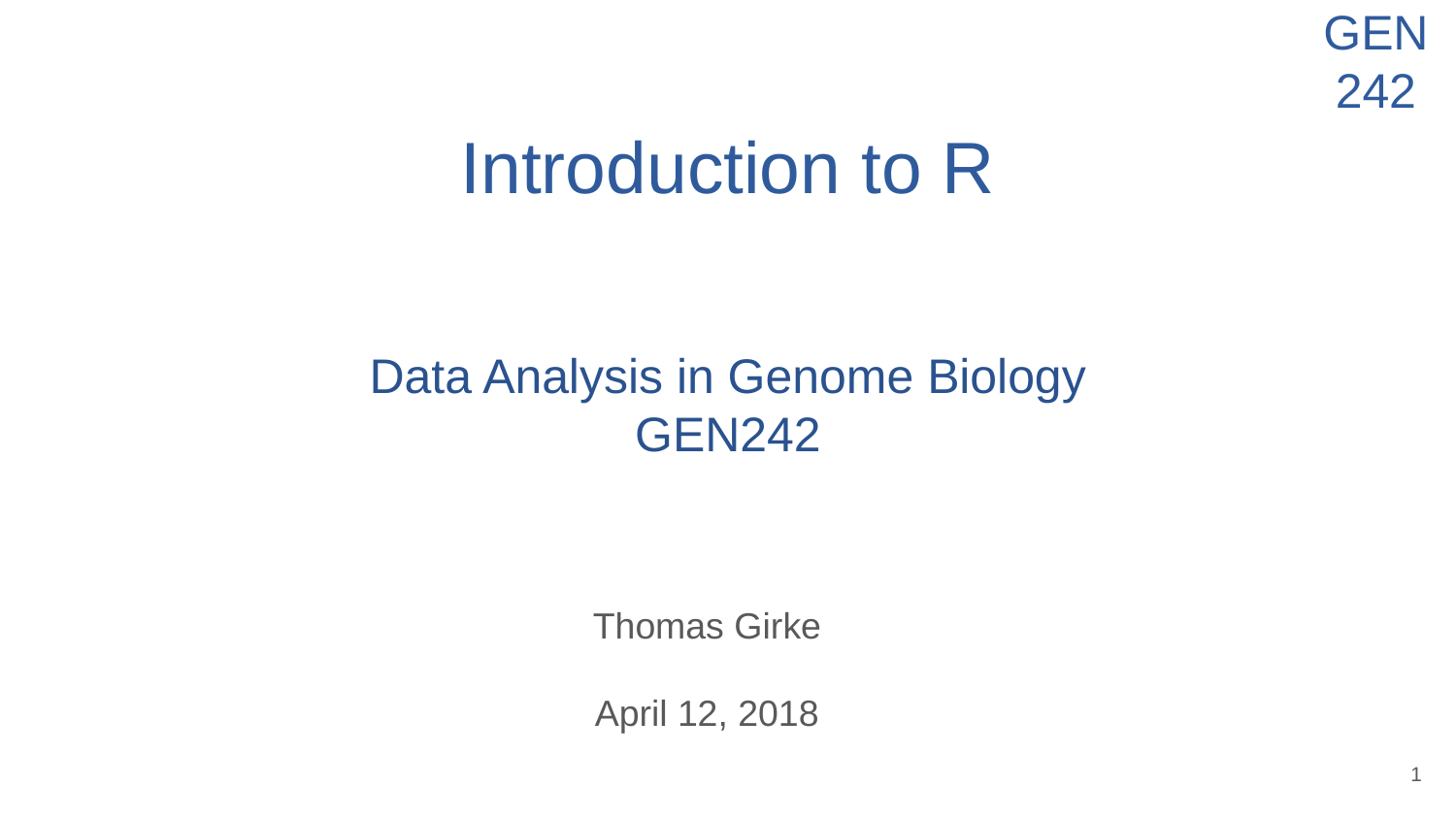

# Introduction to R
Data Analysis in Genome Biology
GEN242

Thomas Girke

April 12, 2018

1